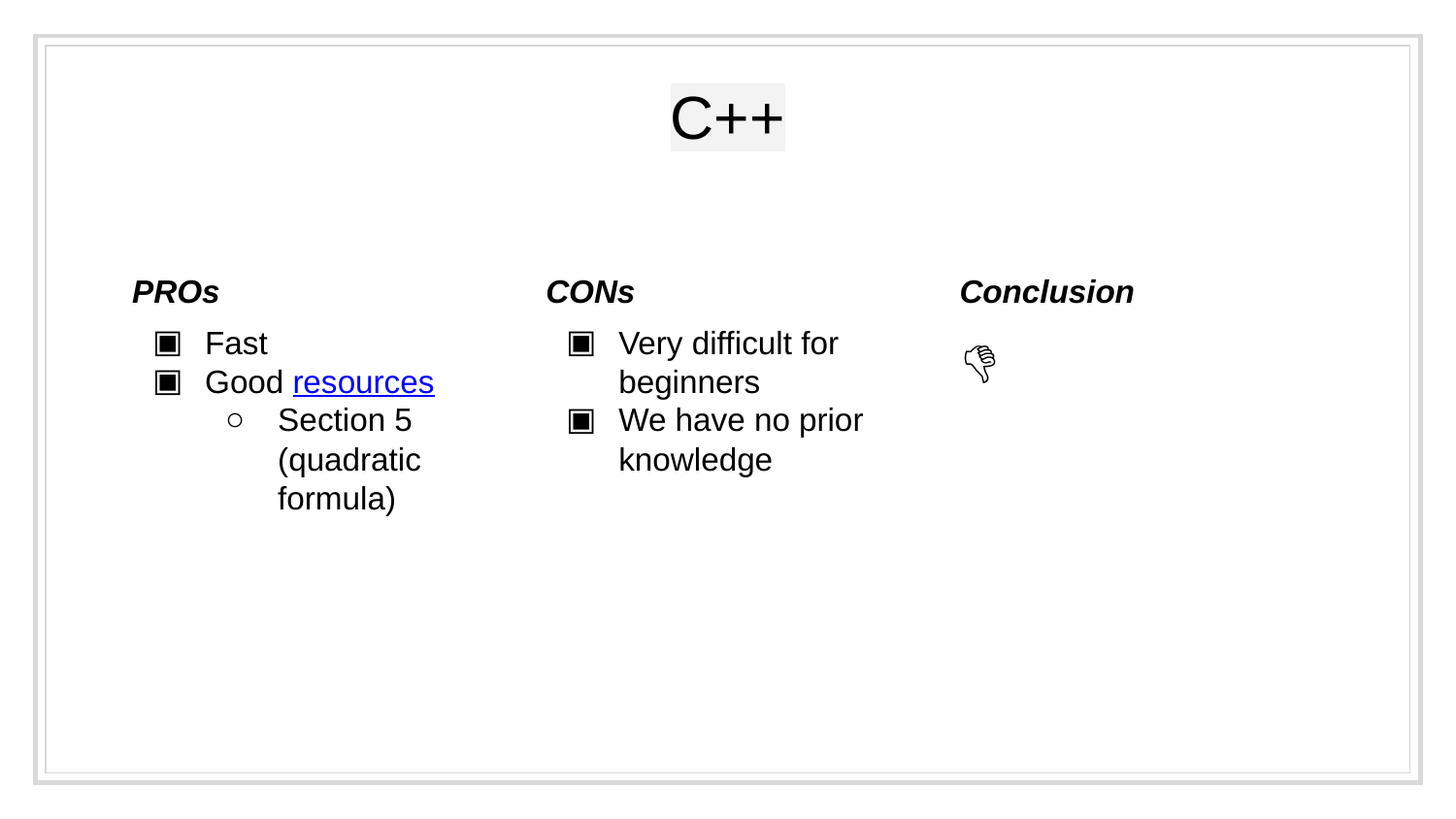

# C++
PROs
Fast
Good resources
Section 5 (quadratic formula)
CONs
Very difficult for beginners
We have no prior knowledge
Conclusion
👎